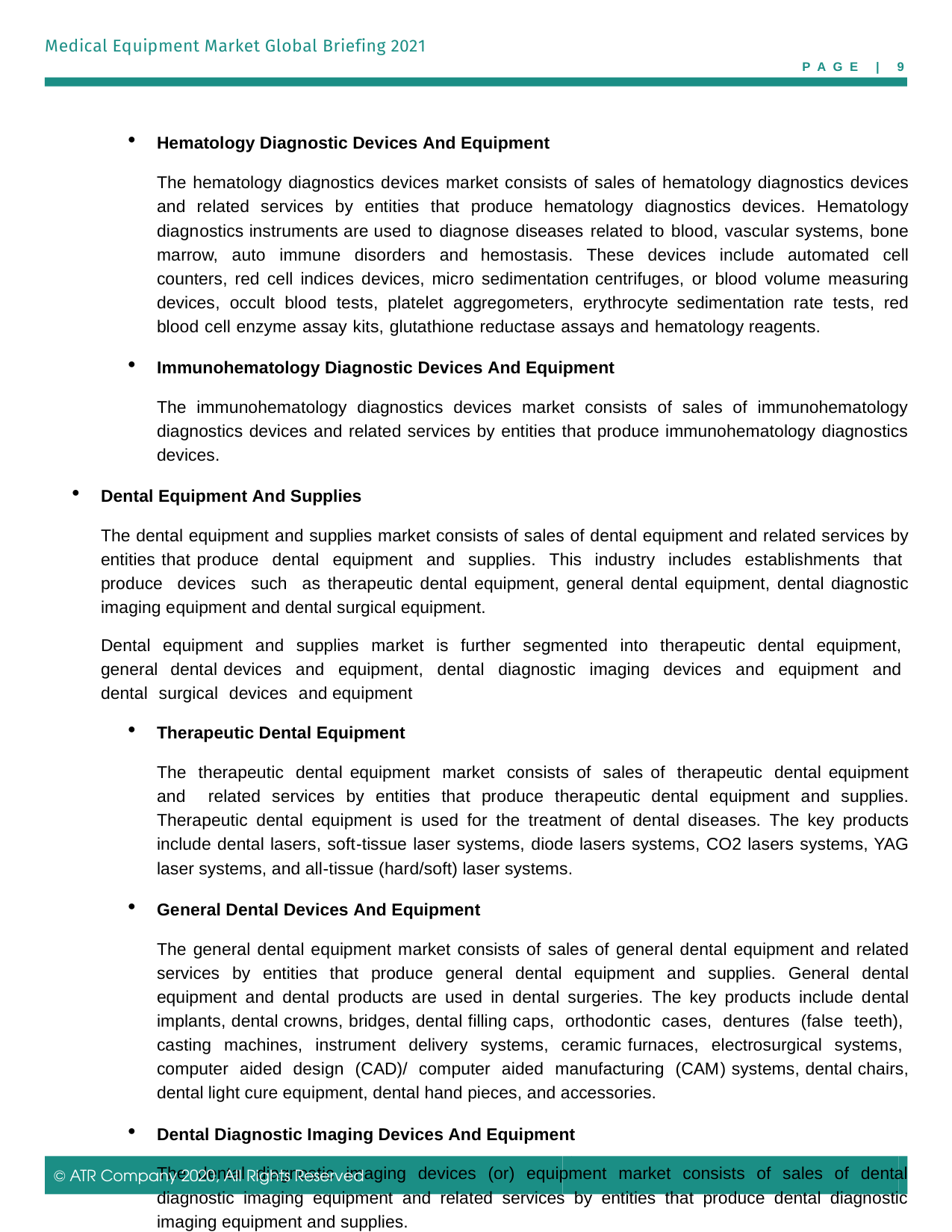

Medical Equipment Market Global Briefing 2021
P  A  G  E     |     9

Hematology Diagnostic Devices And Equipment
The hematology diagnostics devices market consists of sales of hematology diagnostics devices and related services by entities that produce hematology diagnostics devices. Hematology diagnostics instruments are used to diagnose diseases related to blood, vascular systems, bone marrow, auto immune disorders and hemostasis. These devices include automated cell counters, red cell indices devices, micro sedimentation centrifuges, or blood volume measuring devices, occult blood tests, platelet aggregometers, erythrocyte sedimentation rate tests, red blood cell enzyme assay kits, glutathione reductase assays and hematology reagents.

Immunohematology Diagnostic Devices And Equipment
The immunohematology diagnostics devices market consists of sales of immunohematology diagnostics devices and related services by entities that produce immunohematology diagnostics devices.

Dental Equipment And Supplies
The dental equipment and supplies market consists of sales of dental equipment and related services by entities that produce  dental  equipment  and  supplies.  This  industry  includes  establishments  that  produce  devices  such  as therapeutic dental equipment, general dental equipment, dental diagnostic imaging equipment and dental surgical equipment.
Dental  equipment  and  supplies  market  is  further  segmented  into  therapeutic  dental  equipment,  general  dental devices  and  equipment,  dental  diagnostic  imaging  devices  and  equipment  and  dental  surgical  devices  and equipment

Therapeutic Dental Equipment
The  therapeutic  dental equipment  market  consists of  sales of  therapeutic  dental equipment and  related services by entities that produce therapeutic dental equipment and supplies. Therapeutic dental equipment is used for the treatment of dental diseases. The key products include dental lasers, soft-tissue laser systems, diode lasers systems, CO2 lasers systems, YAG laser systems, and all-tissue (hard/soft) laser systems.

General Dental Devices And Equipment
The general dental equipment market consists of sales of general dental equipment and related services by entities that produce general dental equipment and supplies. General dental equipment and dental products are used in dental surgeries. The key products include dental implants, dental crowns, bridges, dental filling caps,  orthodontic  cases,  dentures  (false  teeth),  casting  machines,  instrument  delivery  systems,  ceramic furnaces,  electrosurgical  systems,  computer  aided  design  (CAD)/  computer  aided  manufacturing  (CAM) systems, dental chairs, dental light cure equipment, dental hand pieces, and accessories.

Dental Diagnostic Imaging Devices And Equipment
The dental diagnostic imaging devices (or) equipment market consists of sales of dental diagnostic imaging equipment and related services by entities that produce dental diagnostic imaging equipment and supplies.

© ATR Company 2020, All Rights Reserved